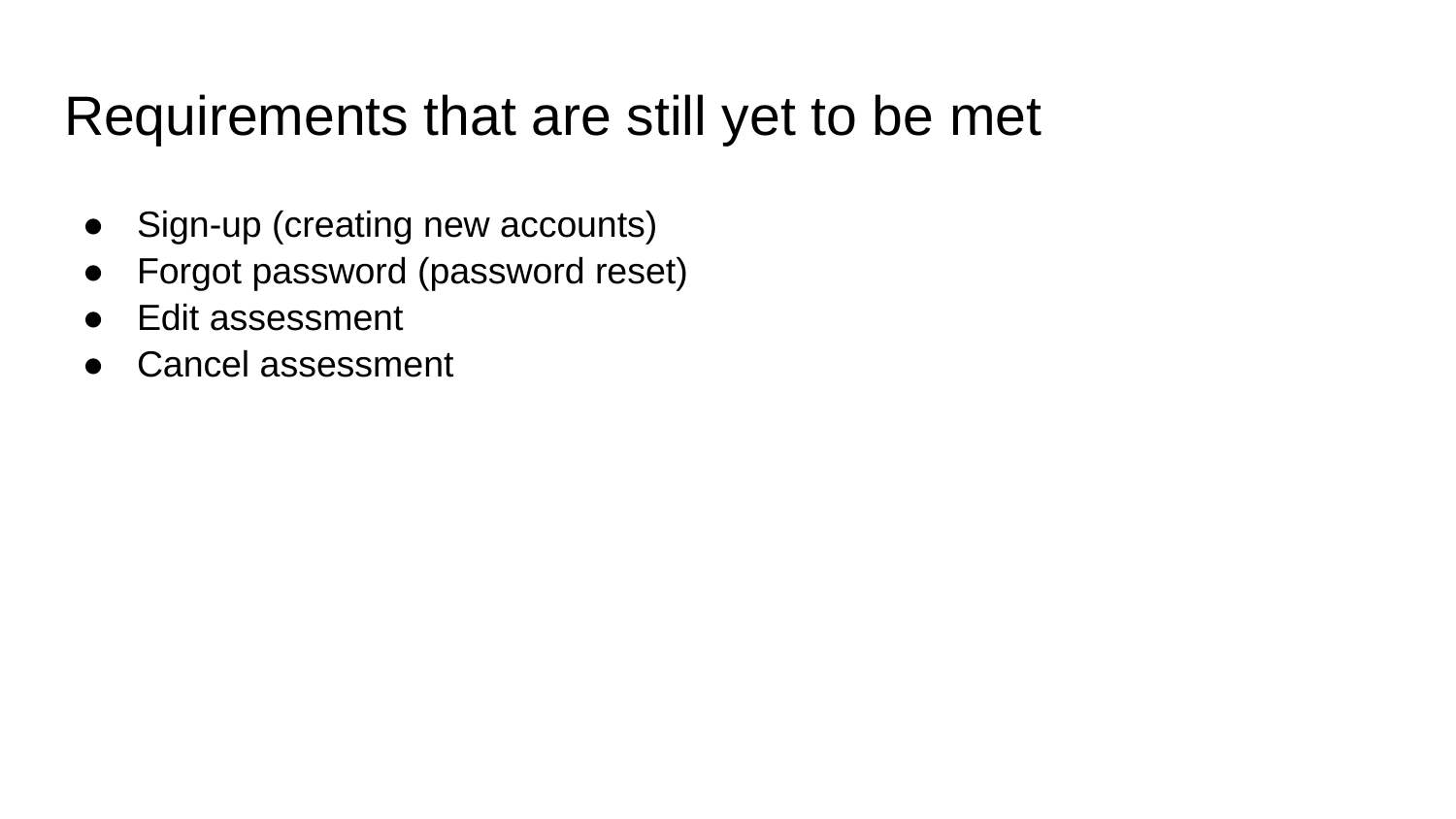

# Requirements that are still yet to be met
Sign-up (creating new accounts)
Forgot password (password reset)
Edit assessment
Cancel assessment